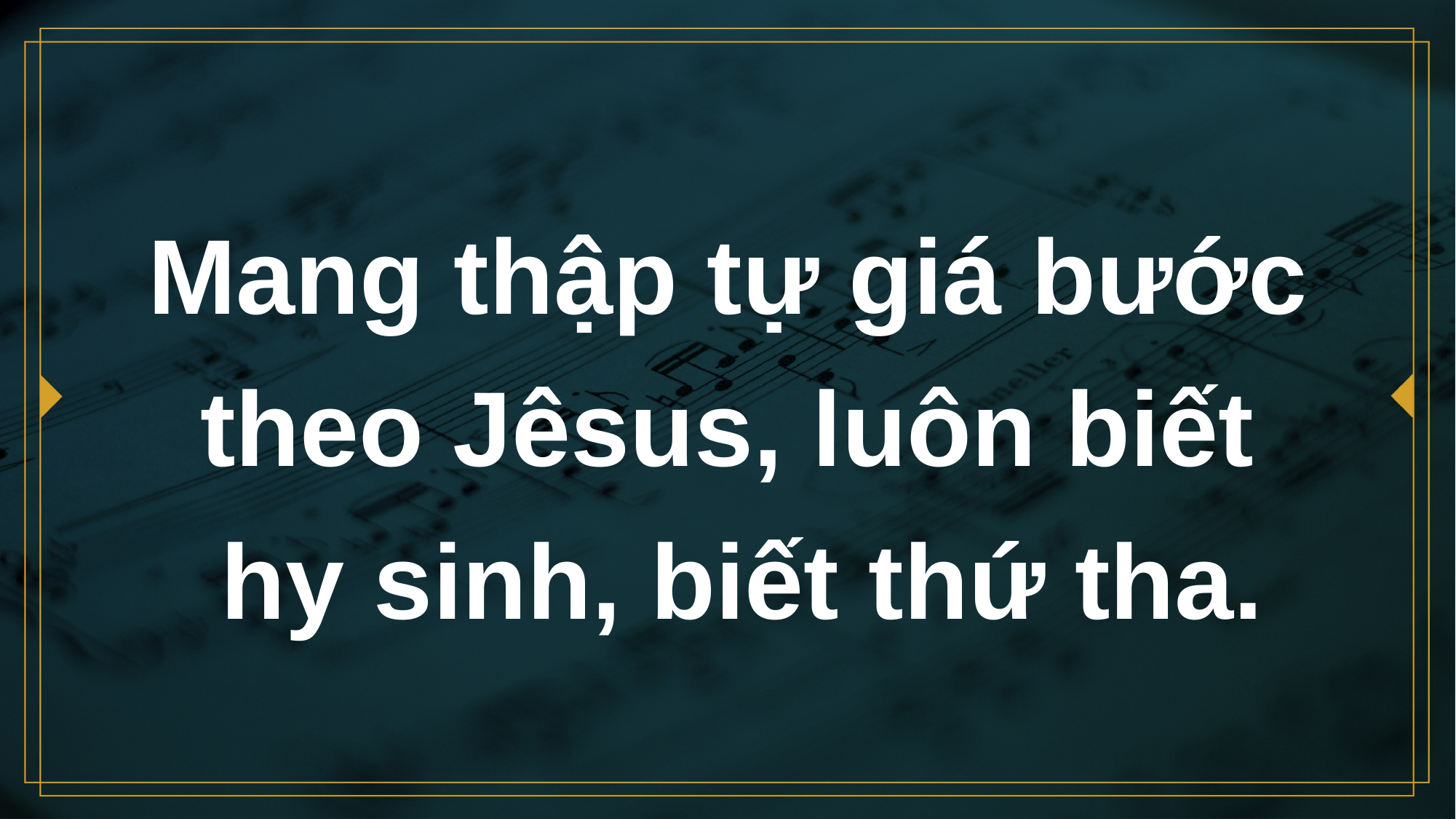

# Mang thập tự giá bước theo Jêsus, luôn biết hy sinh, biết thứ tha.